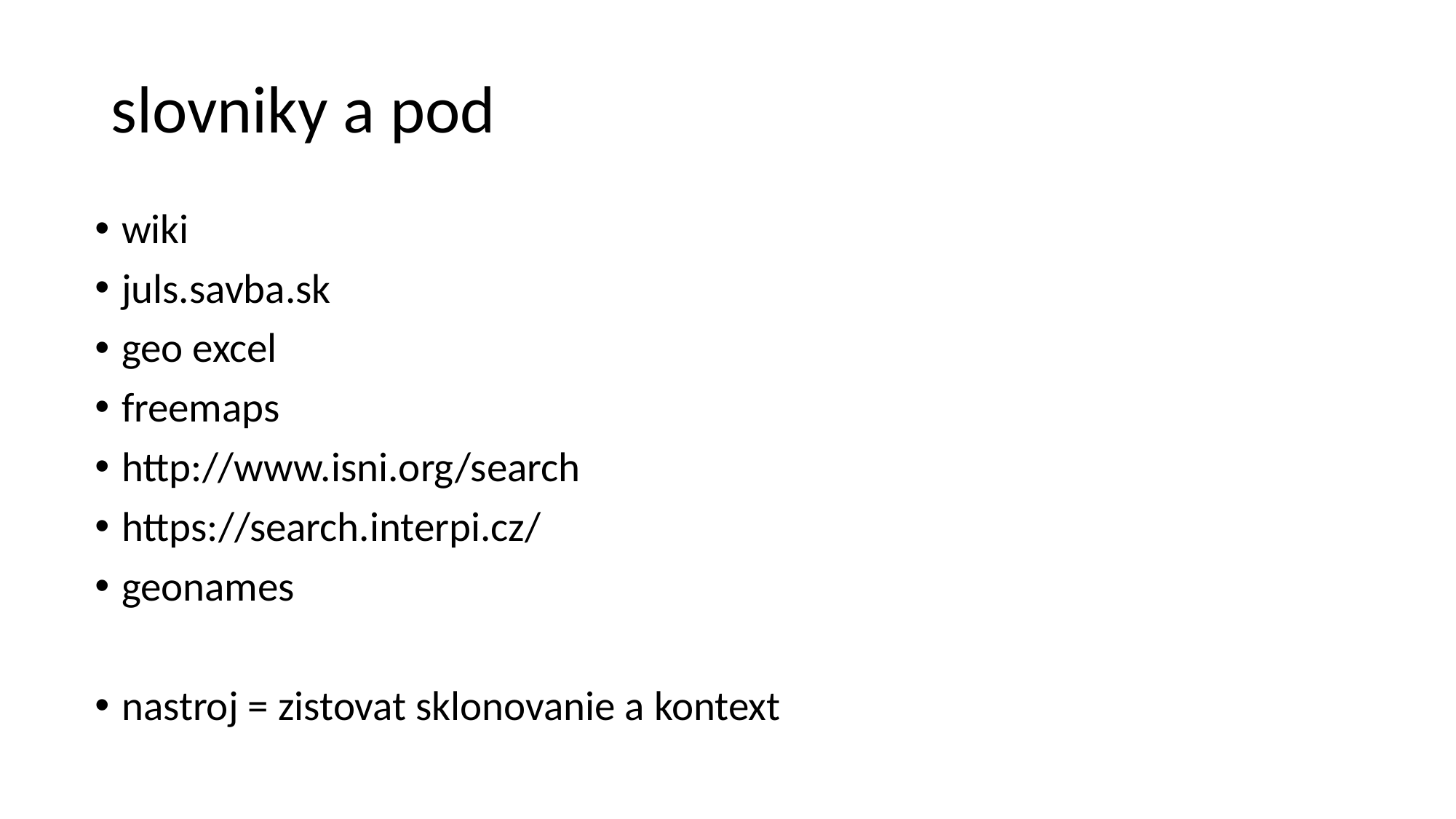

# slovniky a pod
wiki
juls.savba.sk
geo excel
freemaps
http://www.isni.org/search
https://search.interpi.cz/
geonames

nastroj = zistovat sklonovanie a kontext